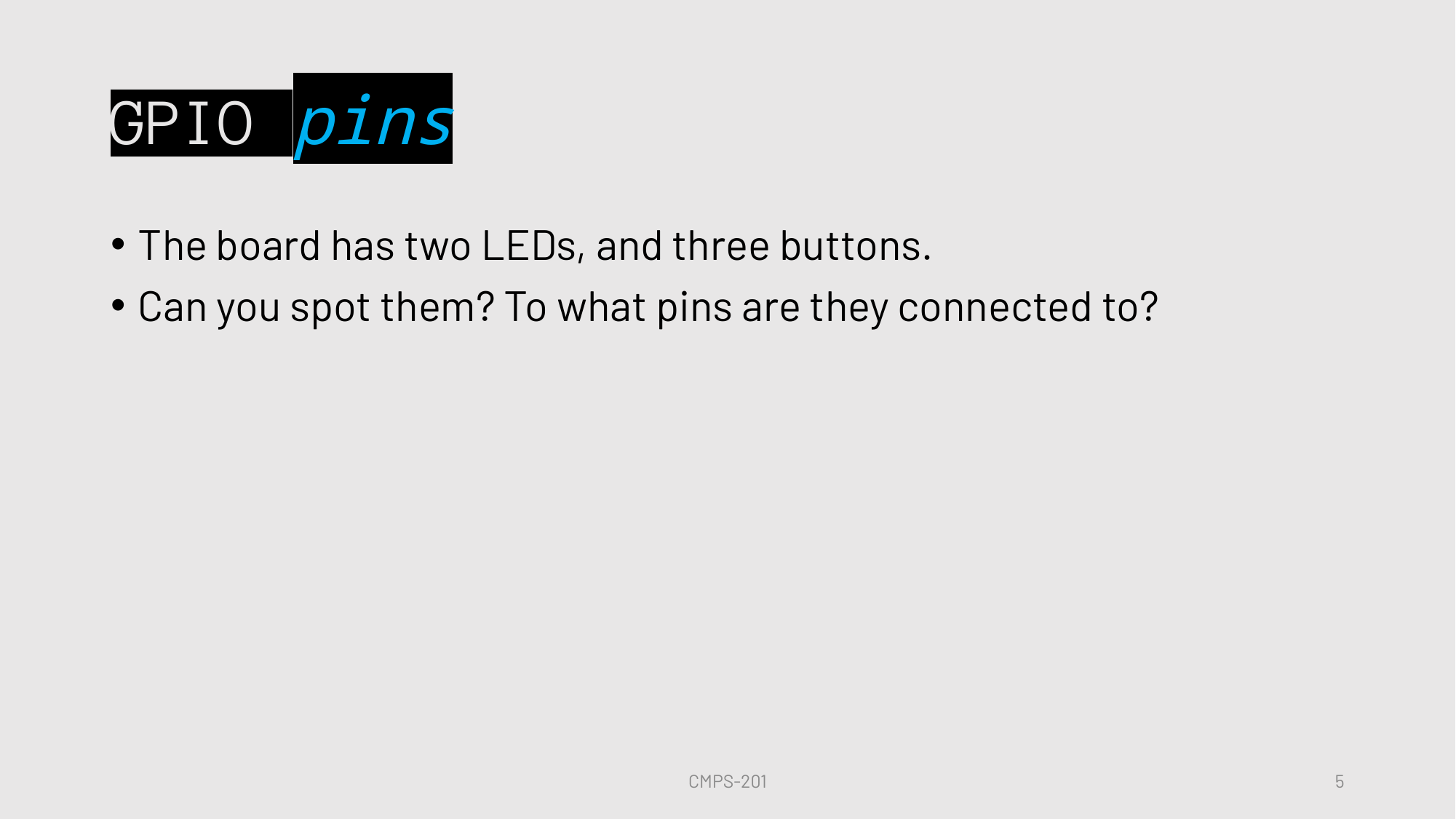

# GPIO pins
The board has two LEDs, and three buttons.
Can you spot them? To what pins are they connected to?

CMPS-201
5